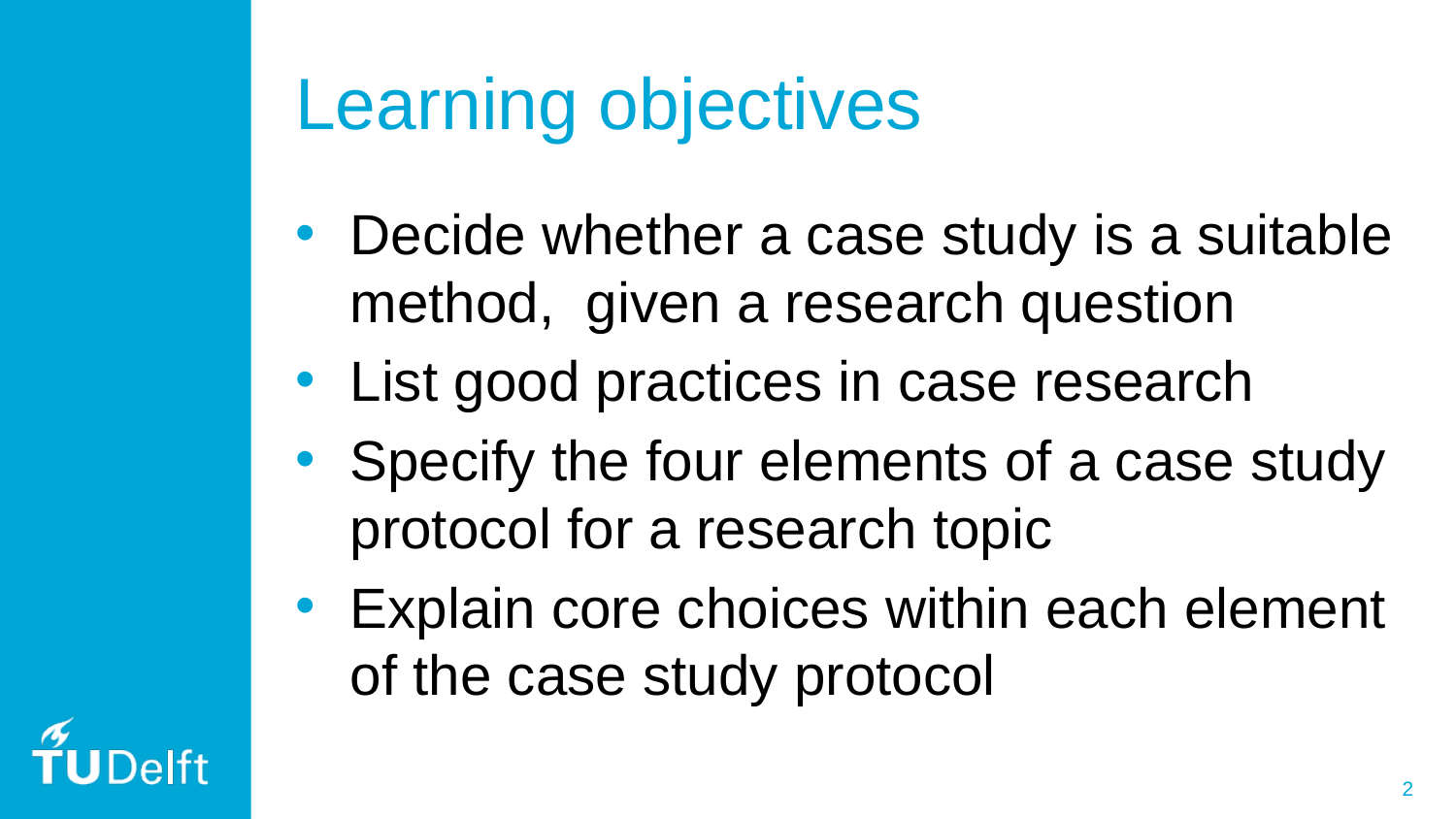

# Learning objectives
Decide whether a case study is a suitable method,  given a research question
List good practices in case research
Specify the four elements of a case study protocol for a research topic
Explain core choices within each element of the case study protocol